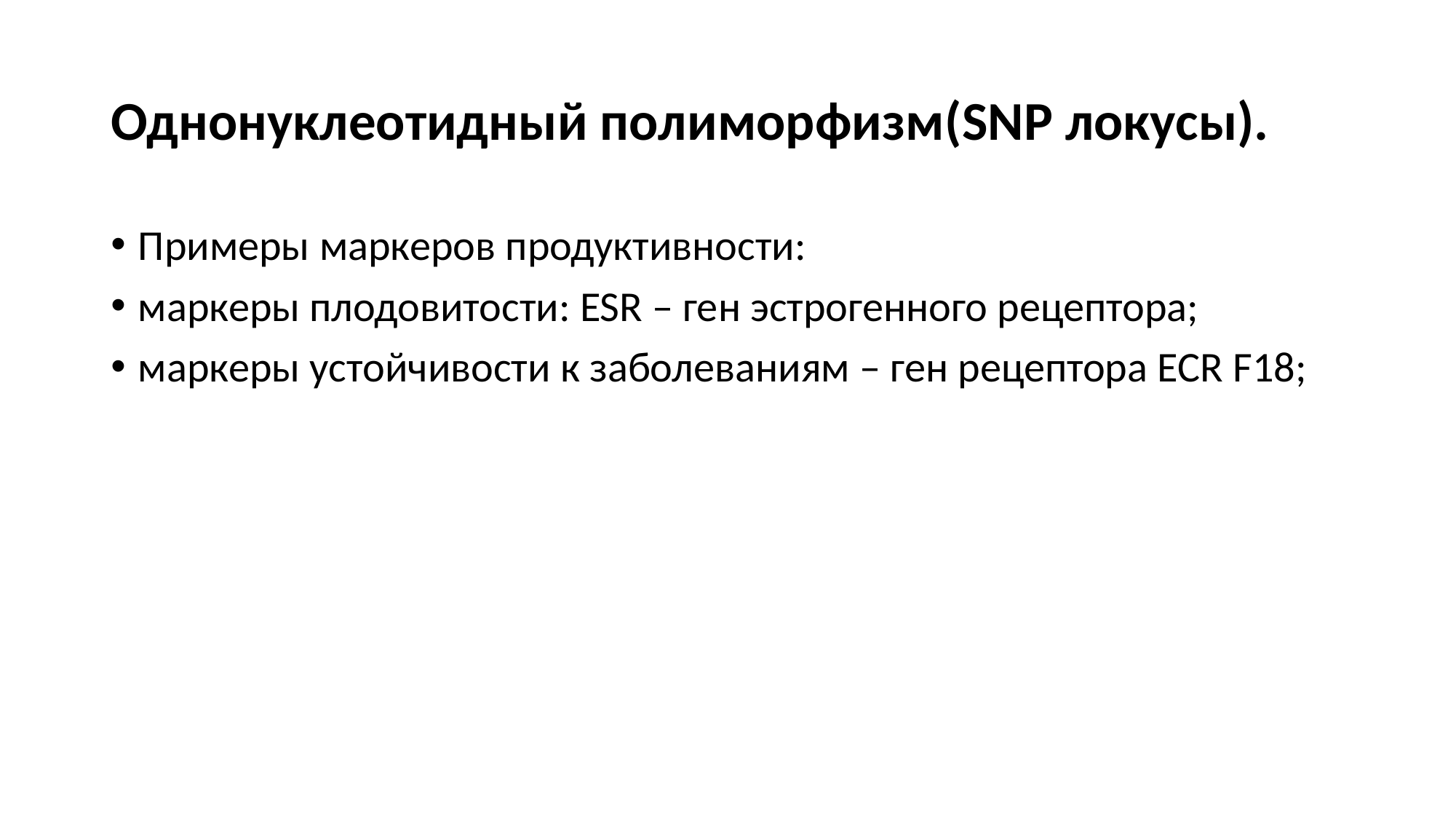

# Однонуклеотидный полиморфизм(SNP локусы).
Примеры маркеров продуктивности:
маркеры плодовитости: ESR – ген эстрогенного рецептора;
маркеры устойчивости к заболеваниям – ген рецептора ECR F18;